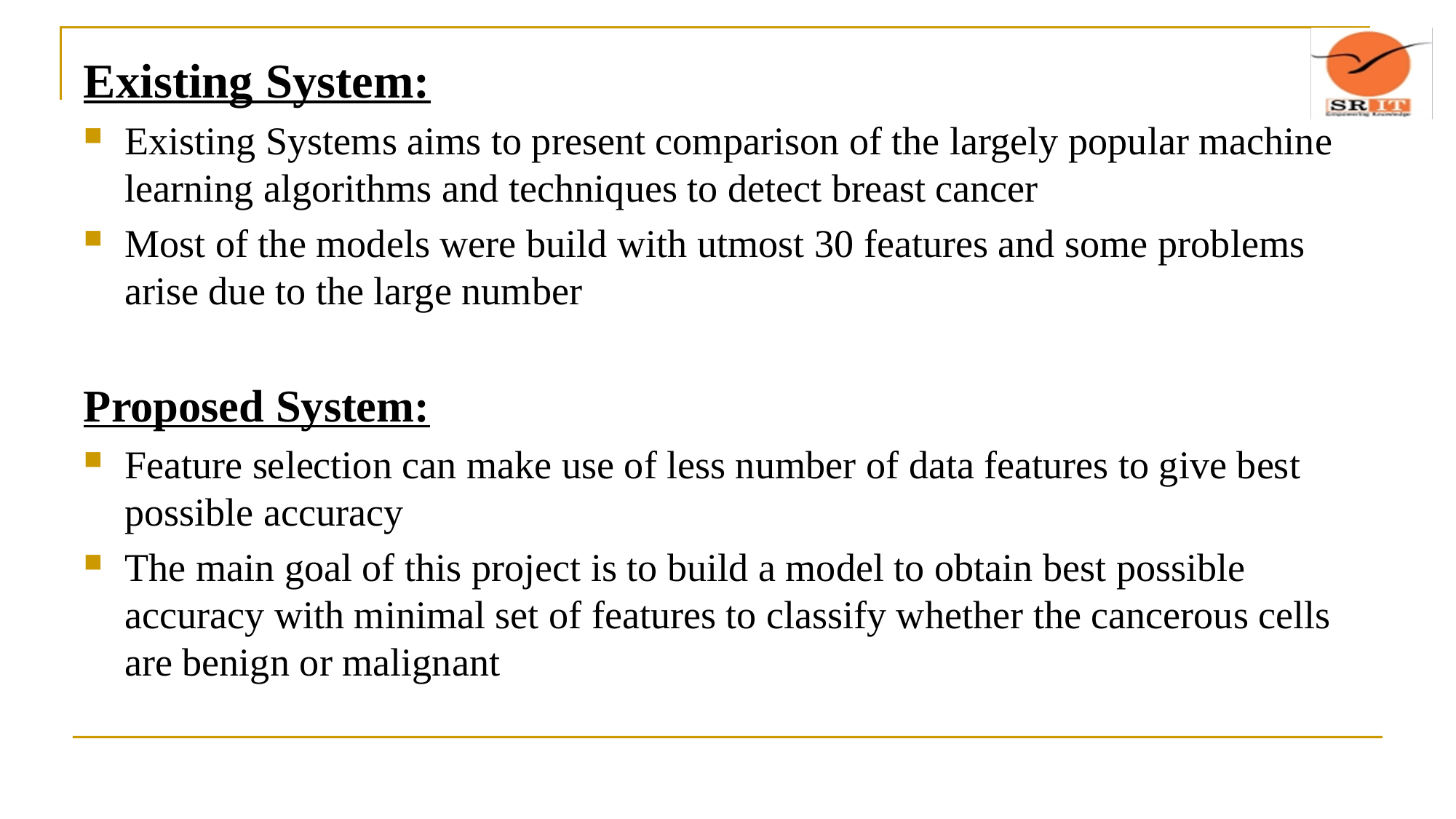

Existing System:
Existing Systems aims to present comparison of the largely popular machine learning algorithms and techniques to detect breast cancer
Most of the models were build with utmost 30 features and some problems arise due to the large number

Proposed System:
Feature selection can make use of less number of data features to give best possible accuracy
The main goal of this project is to build a model to obtain best possible accuracy with minimal set of features to classify whether the cancerous cells are benign or malignant